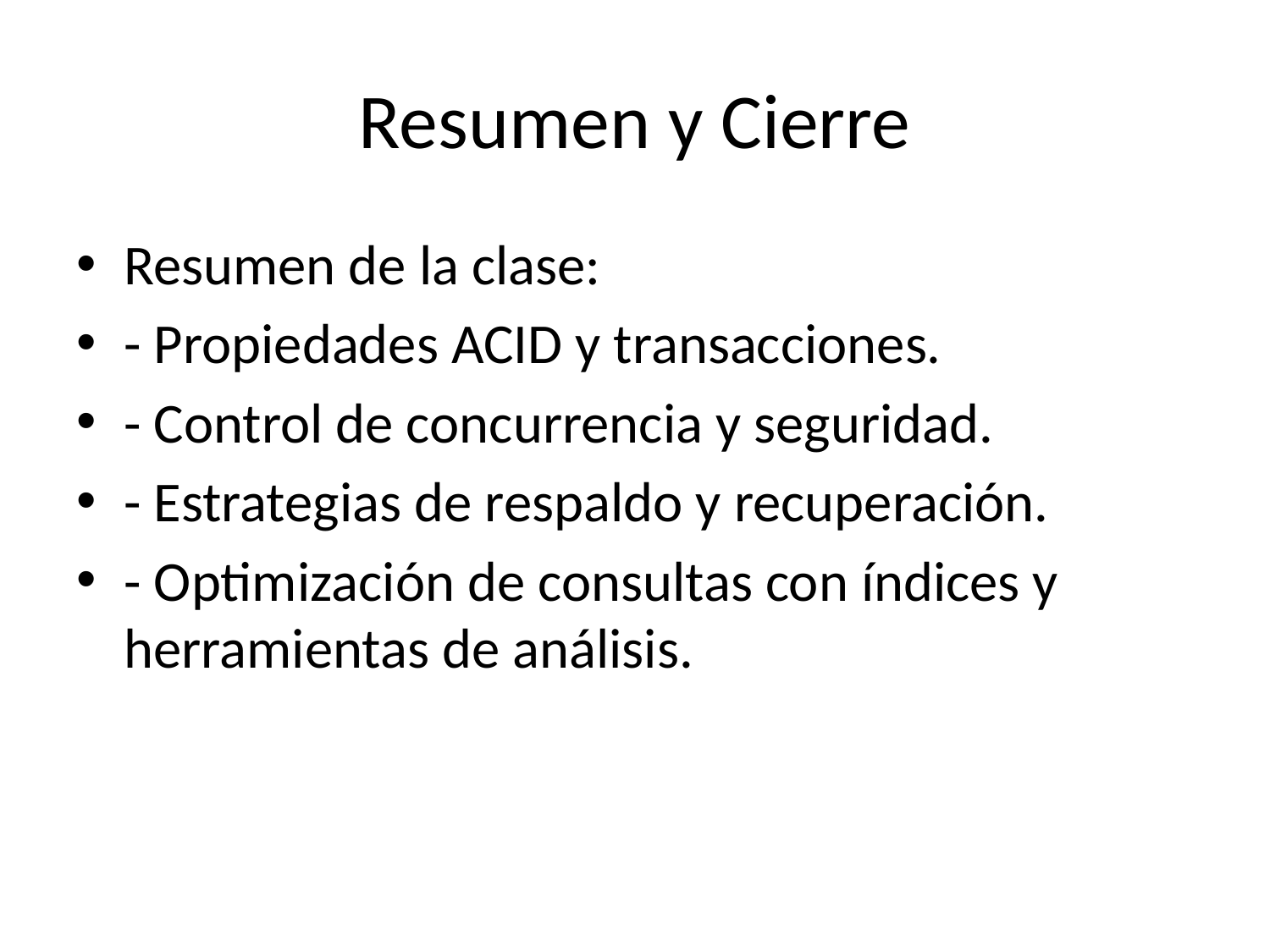

# Resumen y Cierre
Resumen de la clase:
- Propiedades ACID y transacciones.
- Control de concurrencia y seguridad.
- Estrategias de respaldo y recuperación.
- Optimización de consultas con índices y herramientas de análisis.